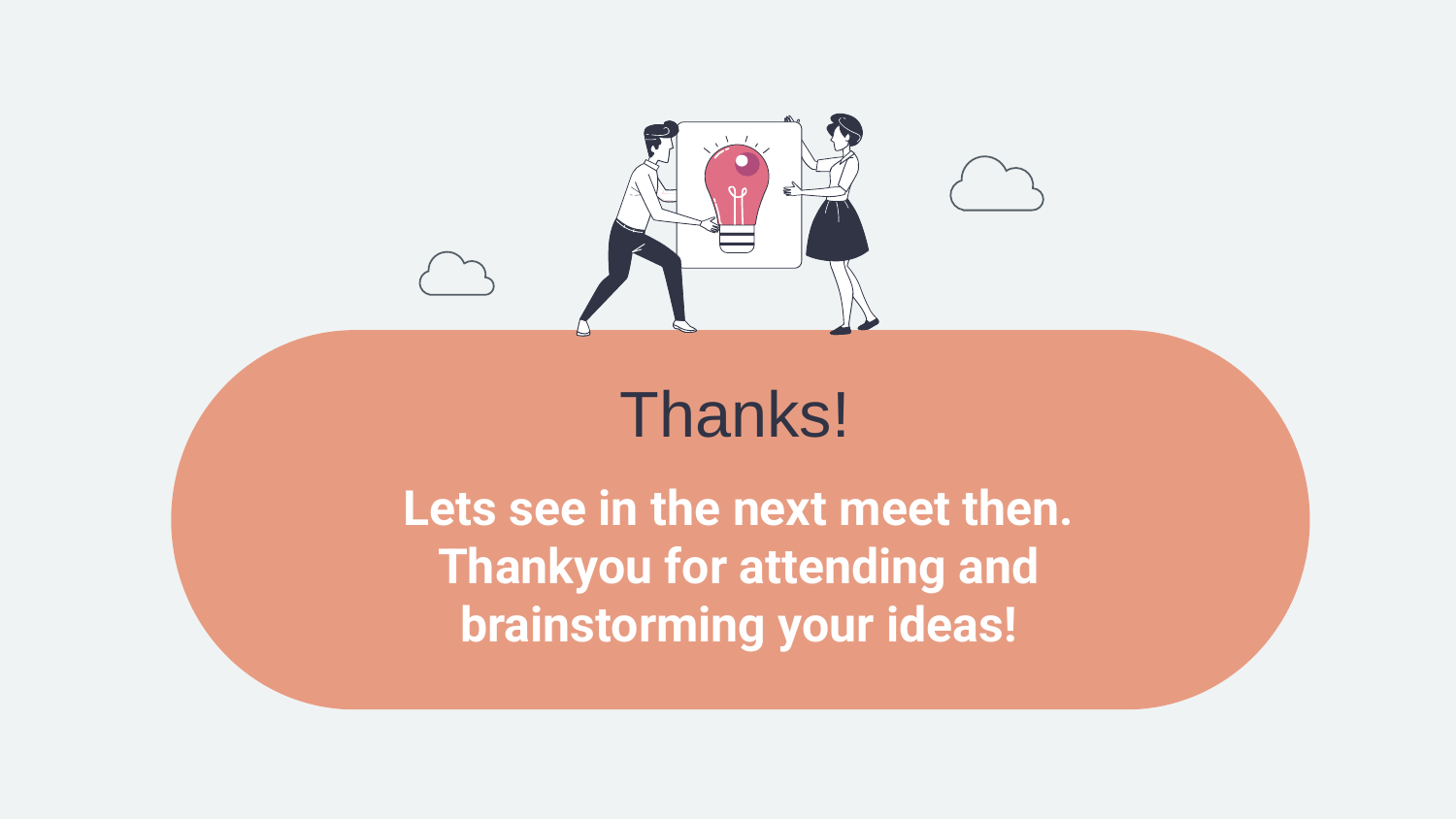

# Thanks!
Lets see in the next meet then.
Thankyou for attending and brainstorming your ideas!